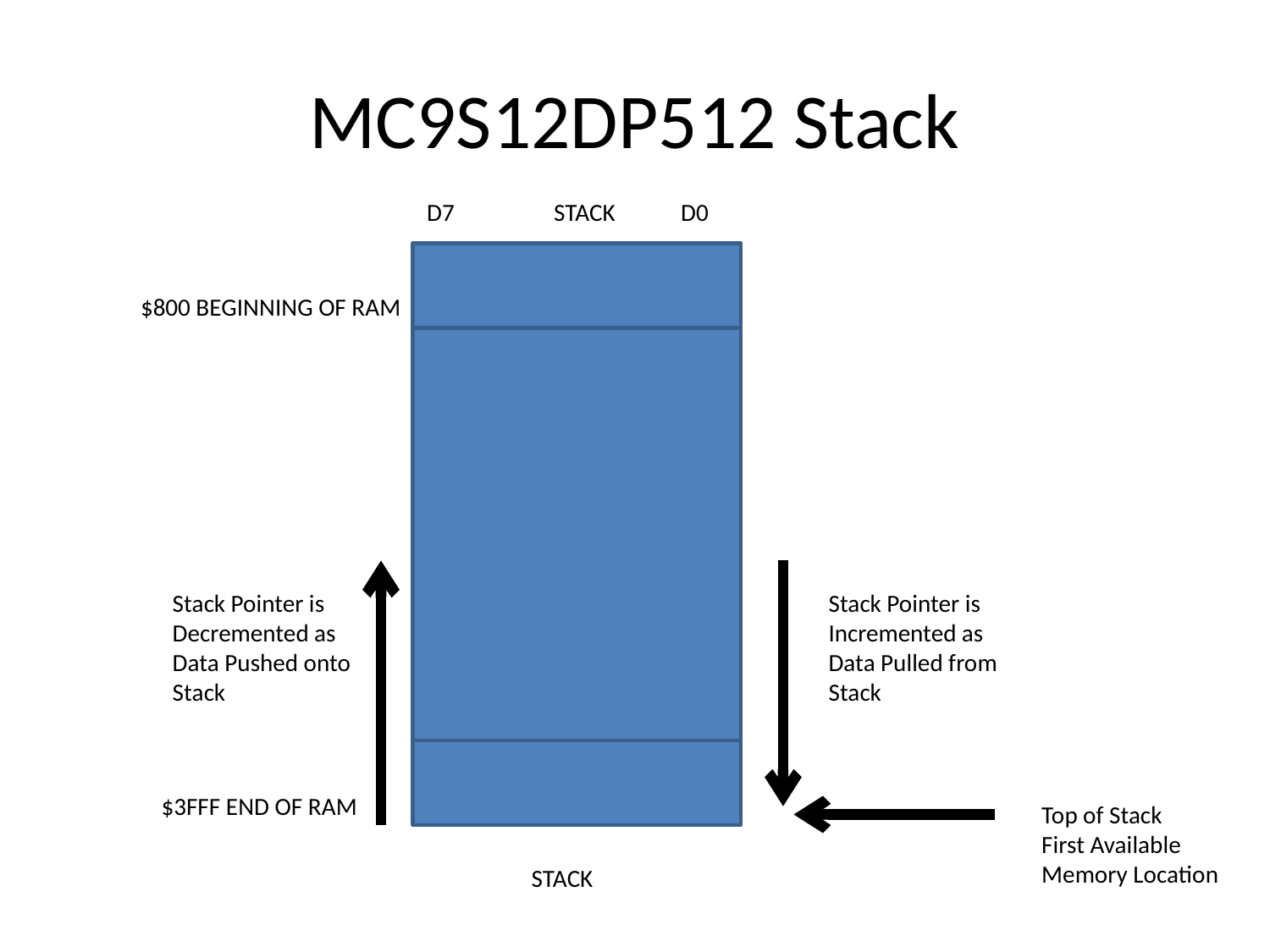

# MC9S12DP512 Stack
D7	STACK	D0

$800 BEGINNING OF RAM

Stack Pointer is
Decremented as
Data Pushed onto
Stack
Stack Pointer is
Incremented as
Data Pulled from
Stack

$3FFF END OF RAM
Top of Stack
First Available
Memory Location
STACK